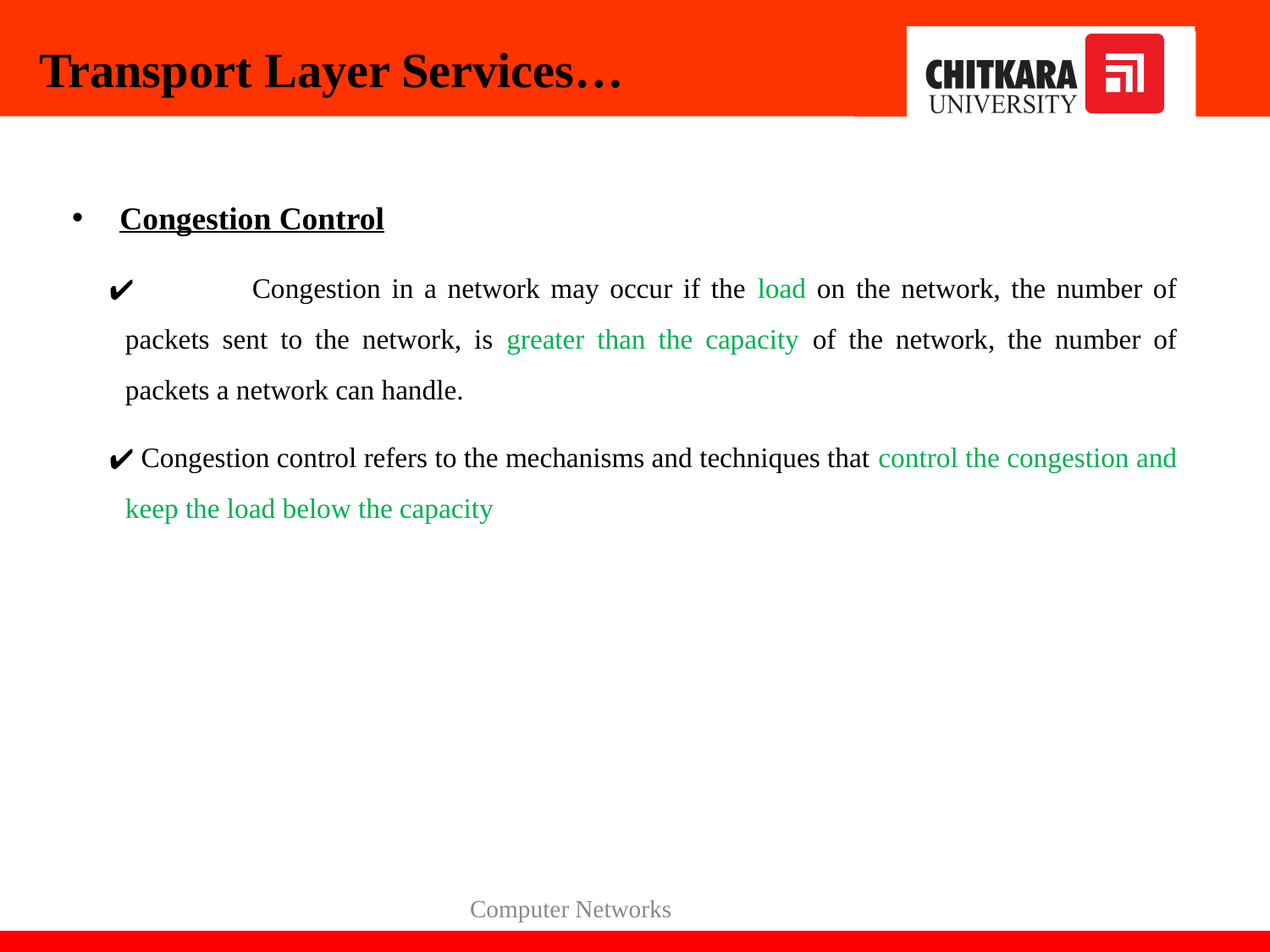

# Transport Layer Services…
Congestion Control
﻿	Congestion in a network may occur if the load on the network, the number of packets sent to the network, is greater than the capacity of the network, the number of packets a network can handle.
 Congestion control refers to the mechanisms and techniques that control the congestion and keep the load below the capacity
Computer Networks